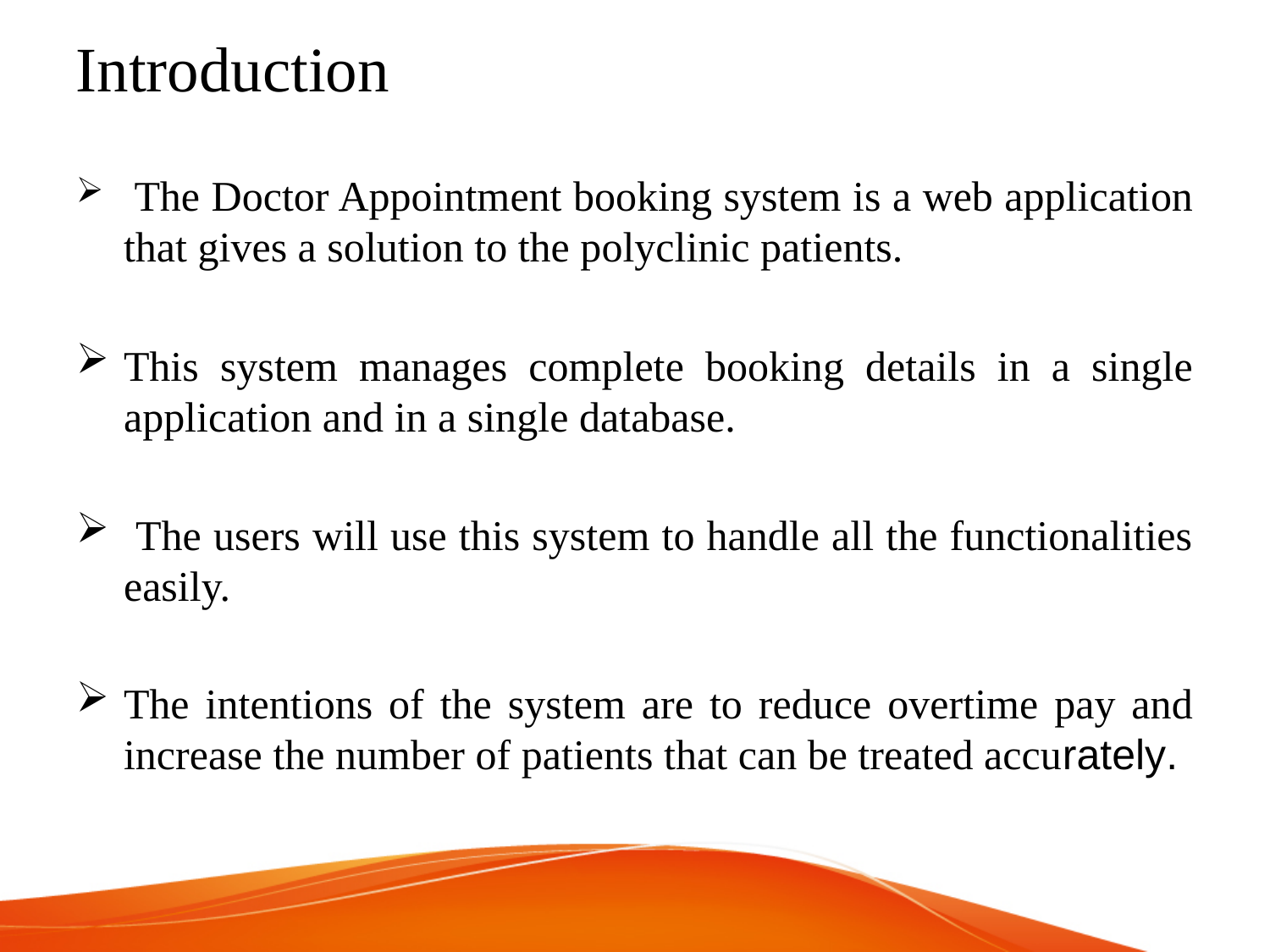

# Introduction
 The Doctor Appointment booking system is a web application that gives a solution to the polyclinic patients.

This system manages complete booking details in a single application and in a single database.

 The users will use this system to handle all the functionalities easily.

The intentions of the system are to reduce overtime pay and increase the number of patients that can be treated accurately.